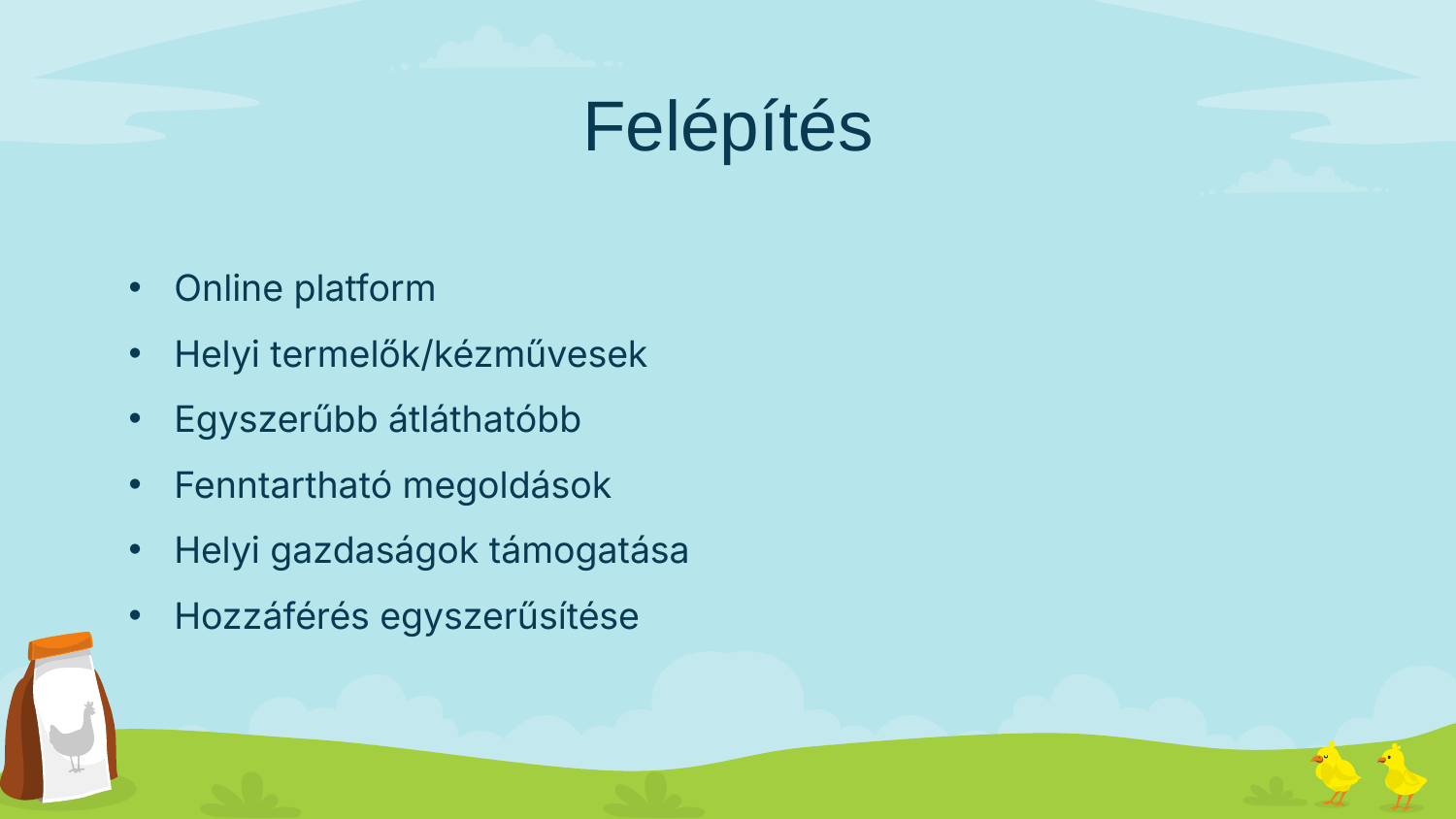

# Felépítés
Online platform
Helyi termelők/kézművesek
Egyszerűbb átláthatóbb
Fenntartható megoldások
Helyi gazdaságok támogatása
Hozzáférés egyszerűsítése